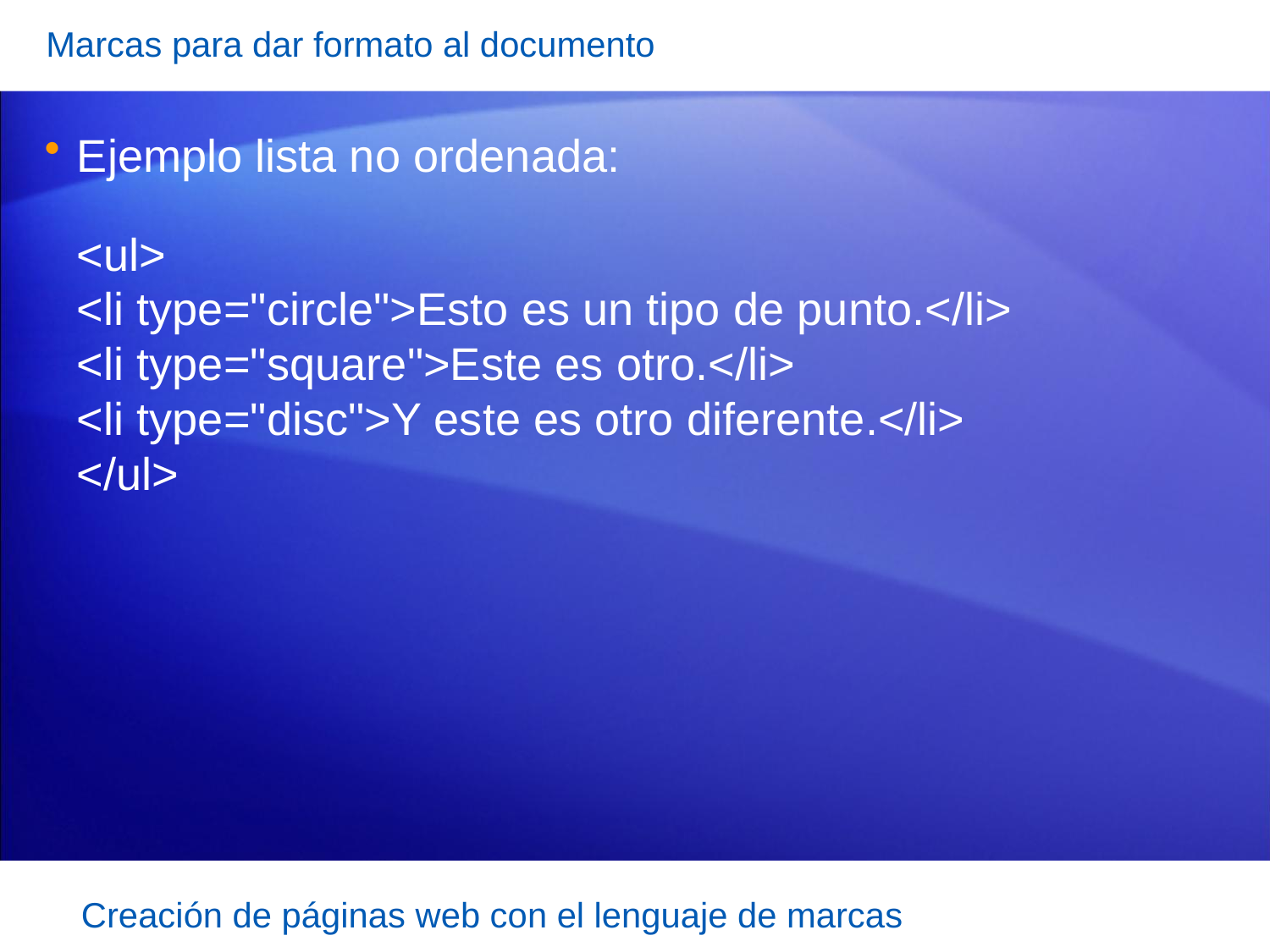

Marcas para dar formato al documento

Ejemplo lista no ordenada:
	<ul>
<li type="circle">Esto es un tipo de punto.</li>
<li type="square">Este es otro.</li>
<li type="disc">Y este es otro diferente.</li>
</ul>

Creación de páginas web con el lenguaje de marcas